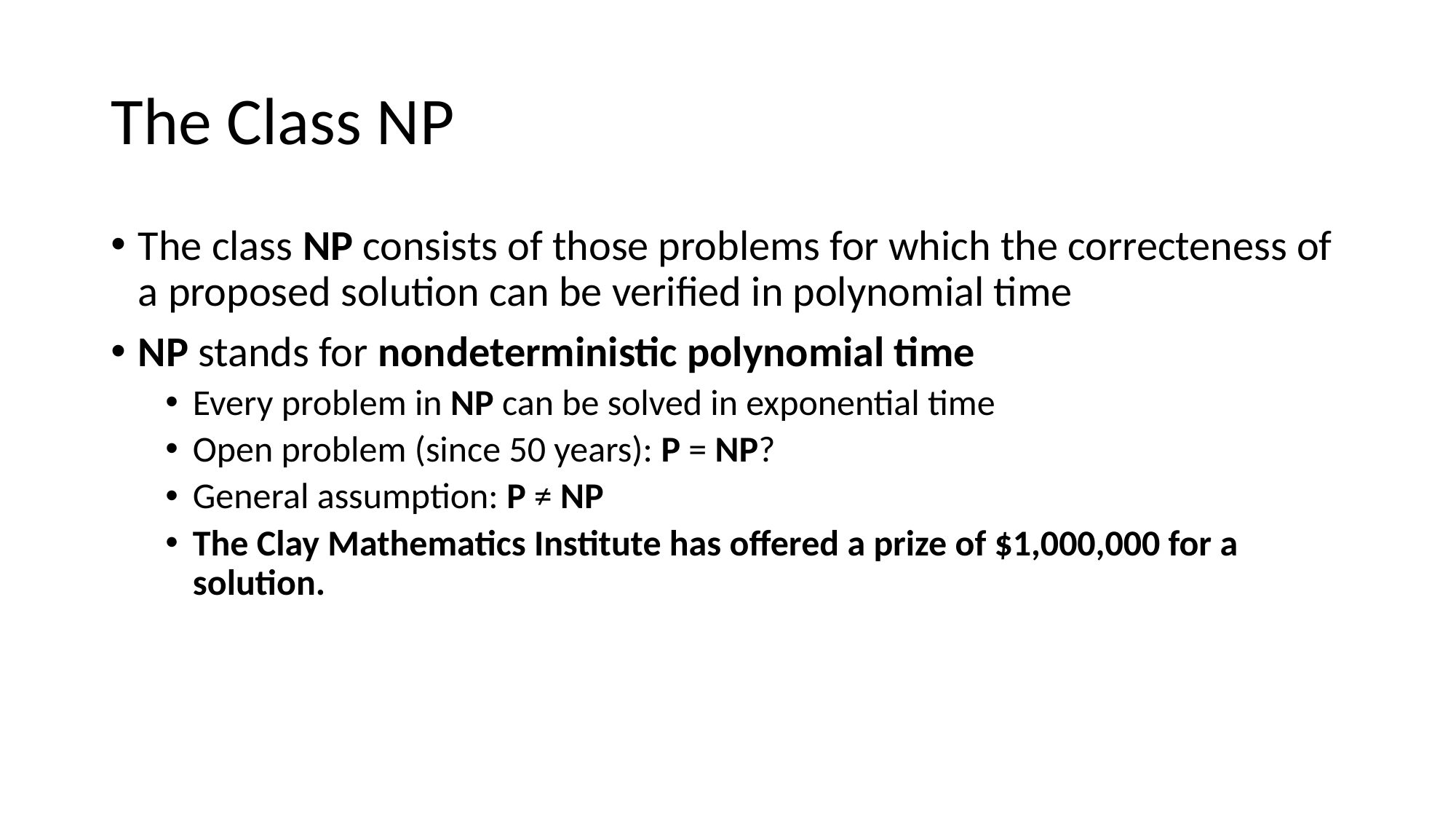

# The Class NP
The class NP consists of those problems for which the correcteness of a proposed solution can be verified in polynomial time
NP stands for nondeterministic polynomial time
Every problem in NP can be solved in exponential time
Open problem (since 50 years): P = NP?
General assumption: P ≠ NP
The Clay Mathematics Institute has offered a prize of $1,000,000 for a solution.